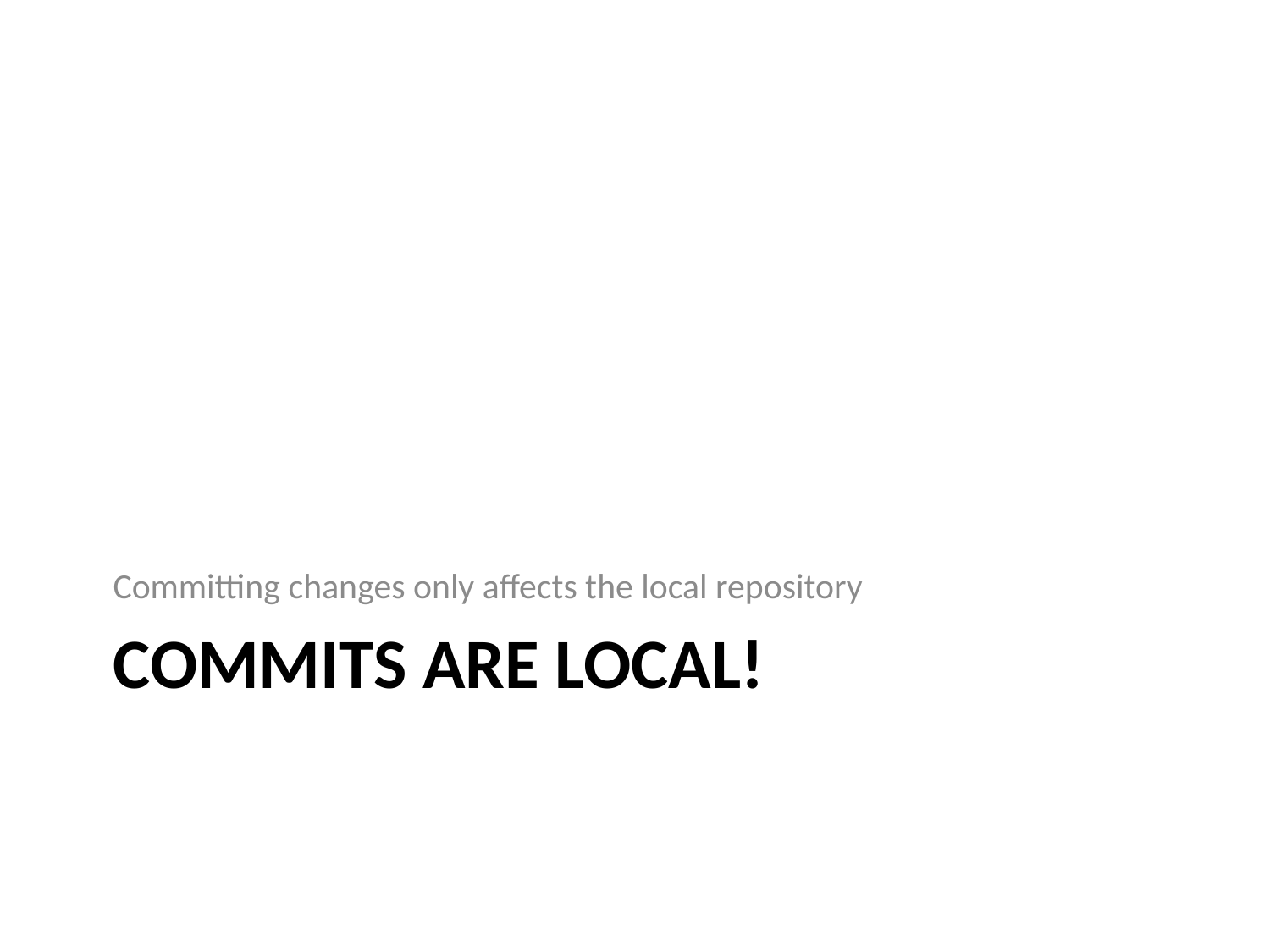

Committing changes only affects the local repository
# Commits are local!